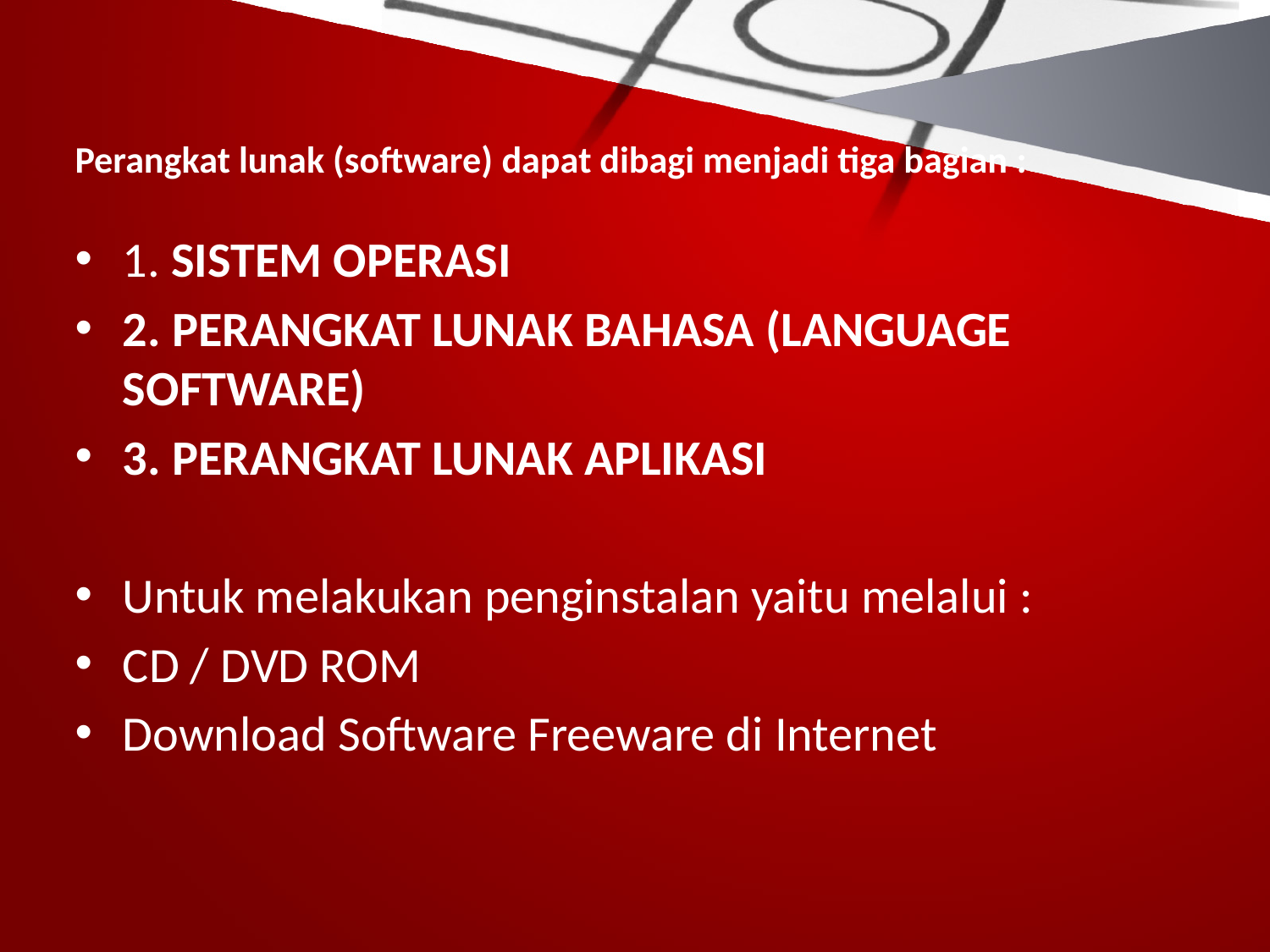

# Perangkat lunak (software) dapat dibagi menjadi tiga bagian :
1. SISTEM OPERASI
2. PERANGKAT LUNAK BAHASA (LANGUAGE SOFTWARE)
3. PERANGKAT LUNAK APLIKASI

Untuk melakukan penginstalan yaitu melalui :
CD / DVD ROM
Download Software Freeware di Internet